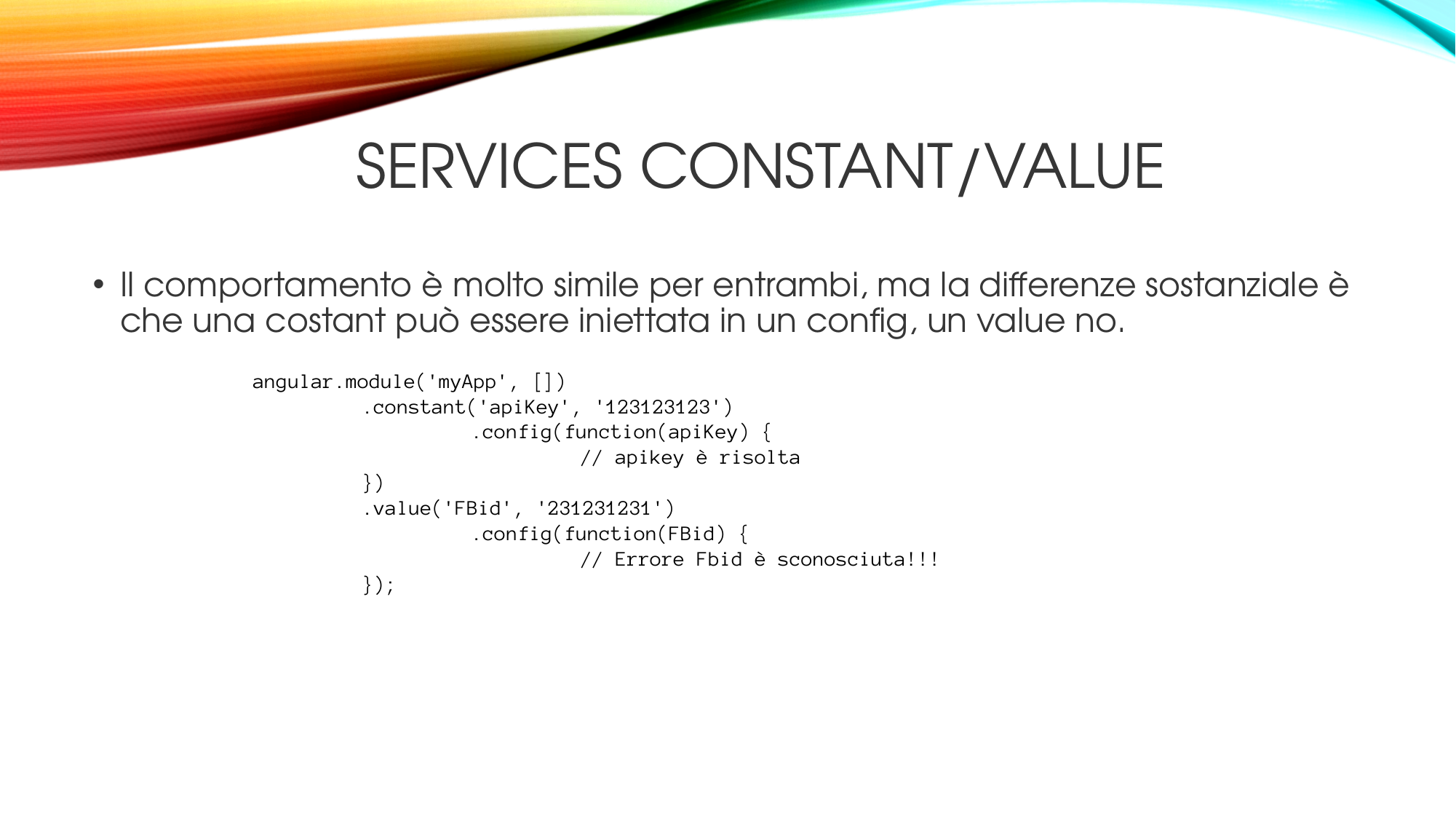

# Services constant/VALUE
Il comportamento è molto simile per entrambi, ma la differenze sostanziale è che una costant può essere iniettata in un config, un value no.
angular.module('myApp', [])
	.constant('apiKey', '123123123')
		.config(function(apiKey) {
			// apikey è risolta
	})
	.value('FBid', '231231231')
		.config(function(FBid) {
			// Errore Fbid è sconosciuta!!!
	});